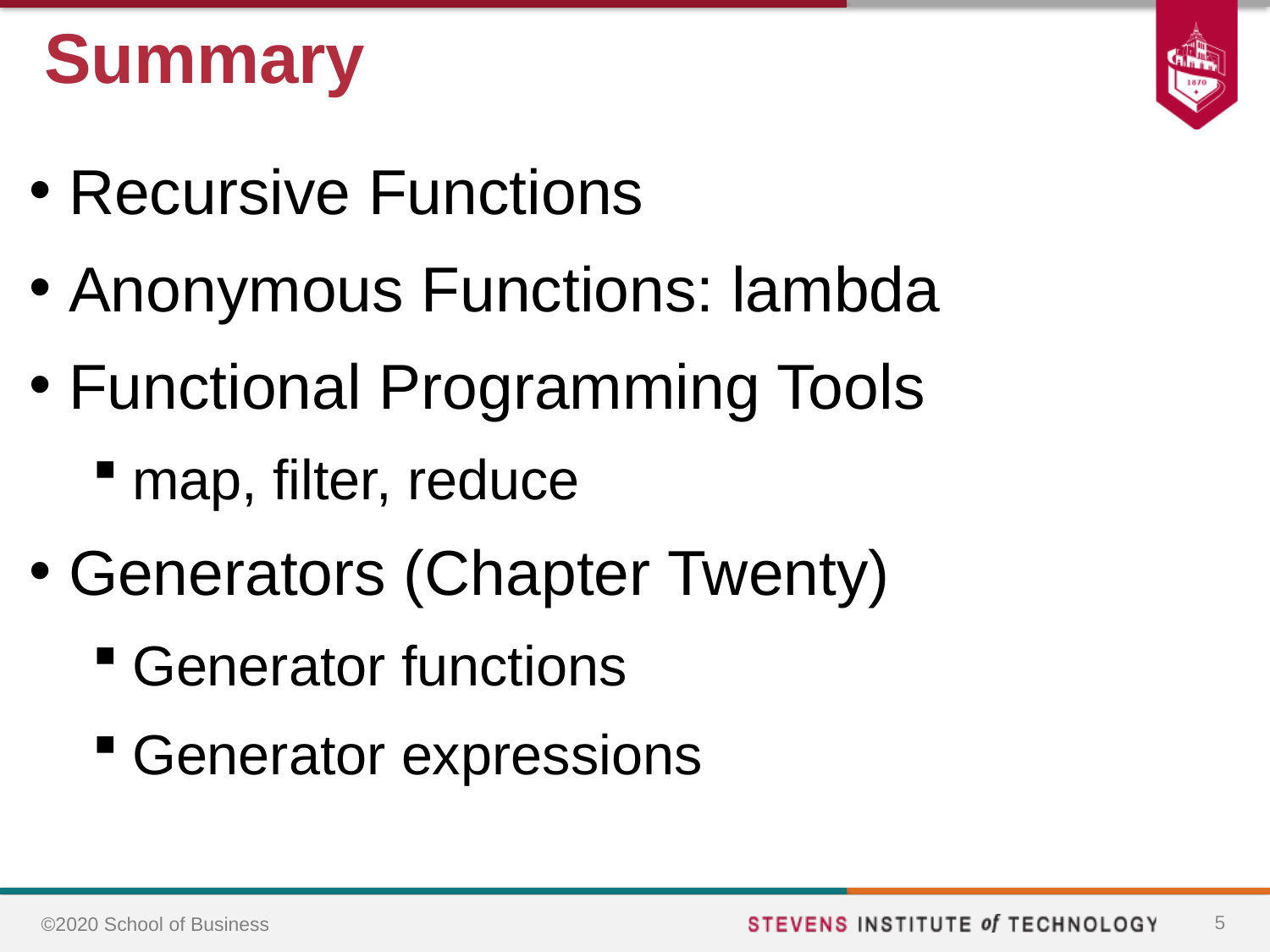

# Summary
Recursive Functions
Anonymous Functions: lambda
Functional Programming Tools
map, filter, reduce
Generators (Chapter Twenty)
Generator functions
Generator expressions

5